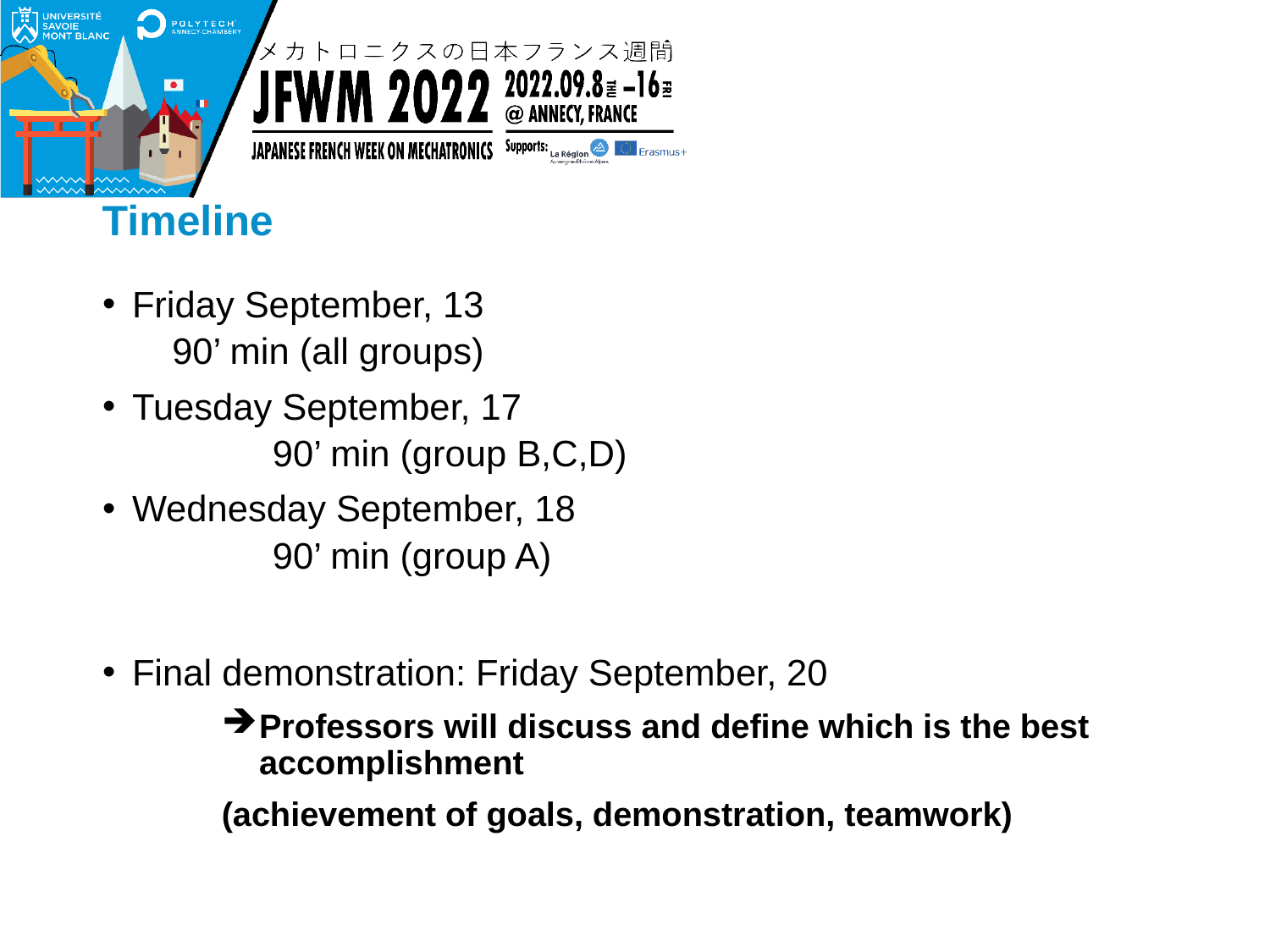

Timeline
Friday September, 13
	 90’ min (all groups)
Tuesday September, 17
 	90’ min (group B,C,D)
Wednesday September, 18
 	90’ min (group A)

Final demonstration: Friday September, 20
Professors will discuss and define which is the best accomplishment
(achievement of goals, demonstration, teamwork)